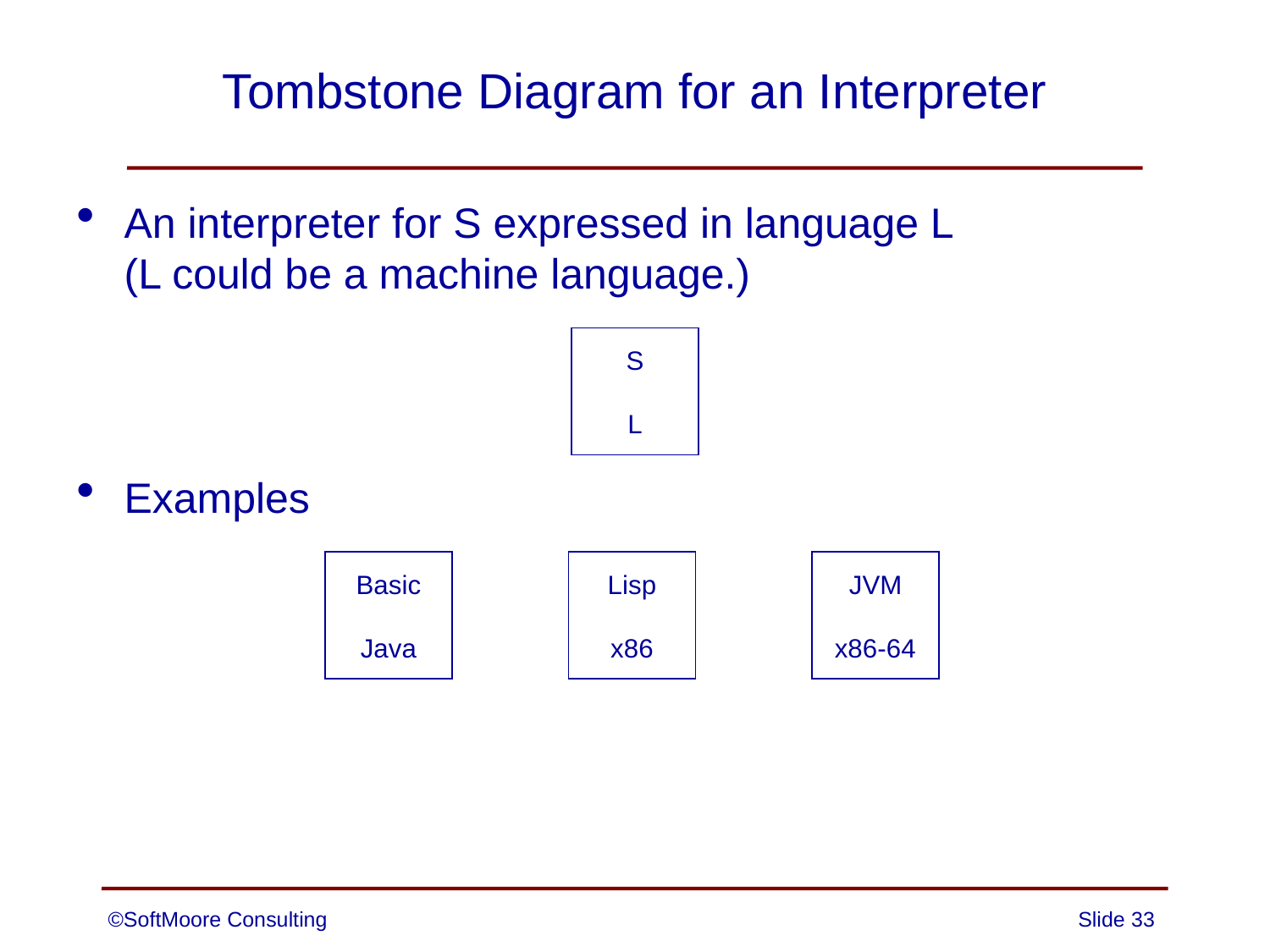

# Tombstone Diagram for an Interpreter
An interpreter for S expressed in language L
(L could be a machine language.)
Examples
S

L
Basic

Java
Lisp

x86
JVM

x86-64
©SoftMoore Consulting
Slide 33